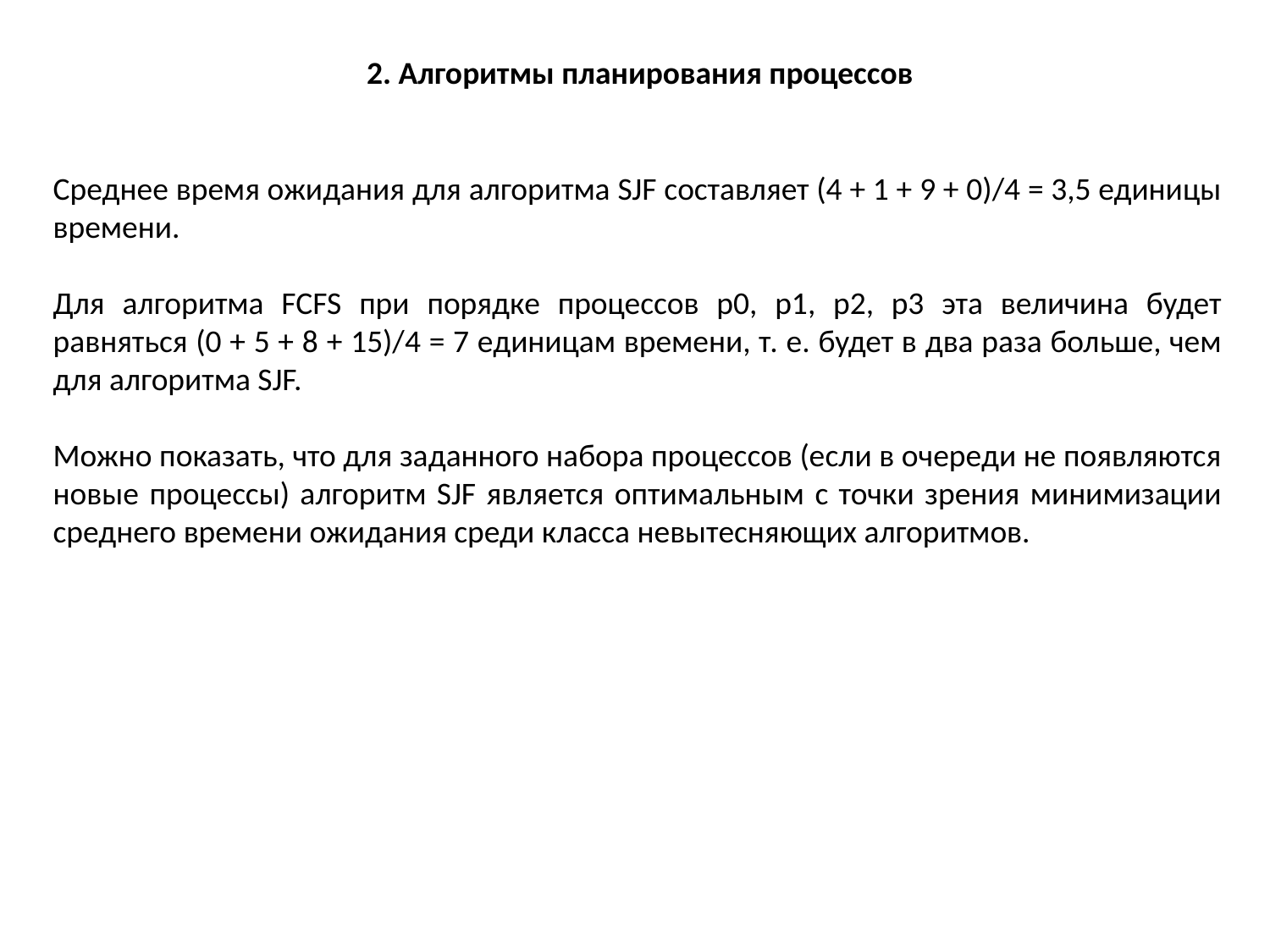

2. Алгоритмы планирования процессов
Cреднее время ожидания для алгоритма SJF составляет (4 + 1 + 9 + 0)/4 = 3,5 единицы времени.

Для алгоритма FCFS при порядке процессов p0, p1, p2, p3 эта величина будет равняться (0 + 5 + 8 + 15)/4 = 7 единицам времени, т. е. будет в два раза больше, чем для алгоритма SJF.

Можно показать, что для заданного набора процессов (если в очереди не появляются новые процессы) алгоритм SJF является оптимальным с точки зрения минимизации среднего времени ожидания среди класса невытесняющих алгоритмов.